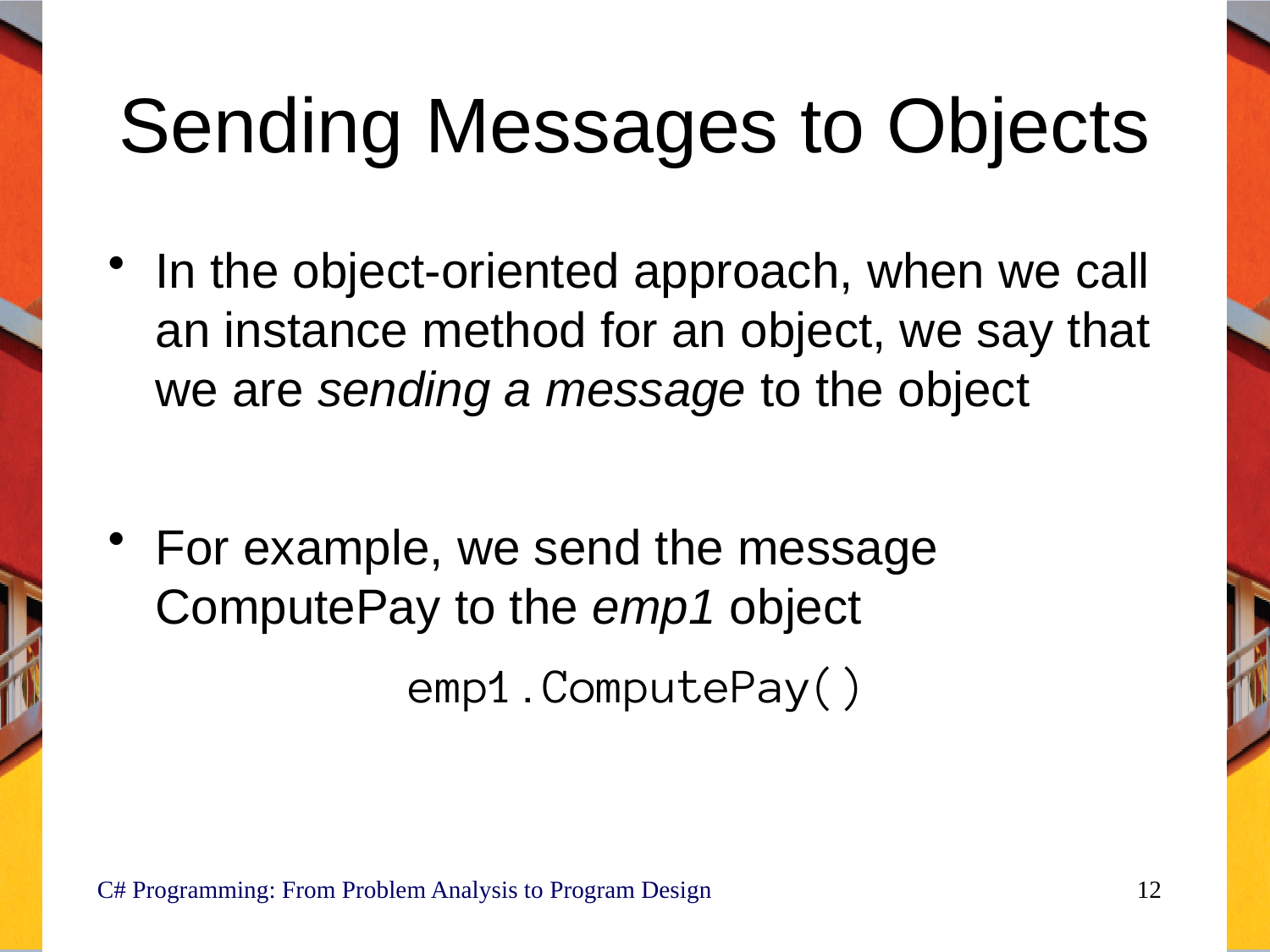

# Sending Messages to Objects
In the object-oriented approach, when we call an instance method for an object, we say that we are sending a message to the object

For example, we send the message ComputePay to the emp1 object
			emp1.ComputePay()
C# Programming: From Problem Analysis to Program Design

12